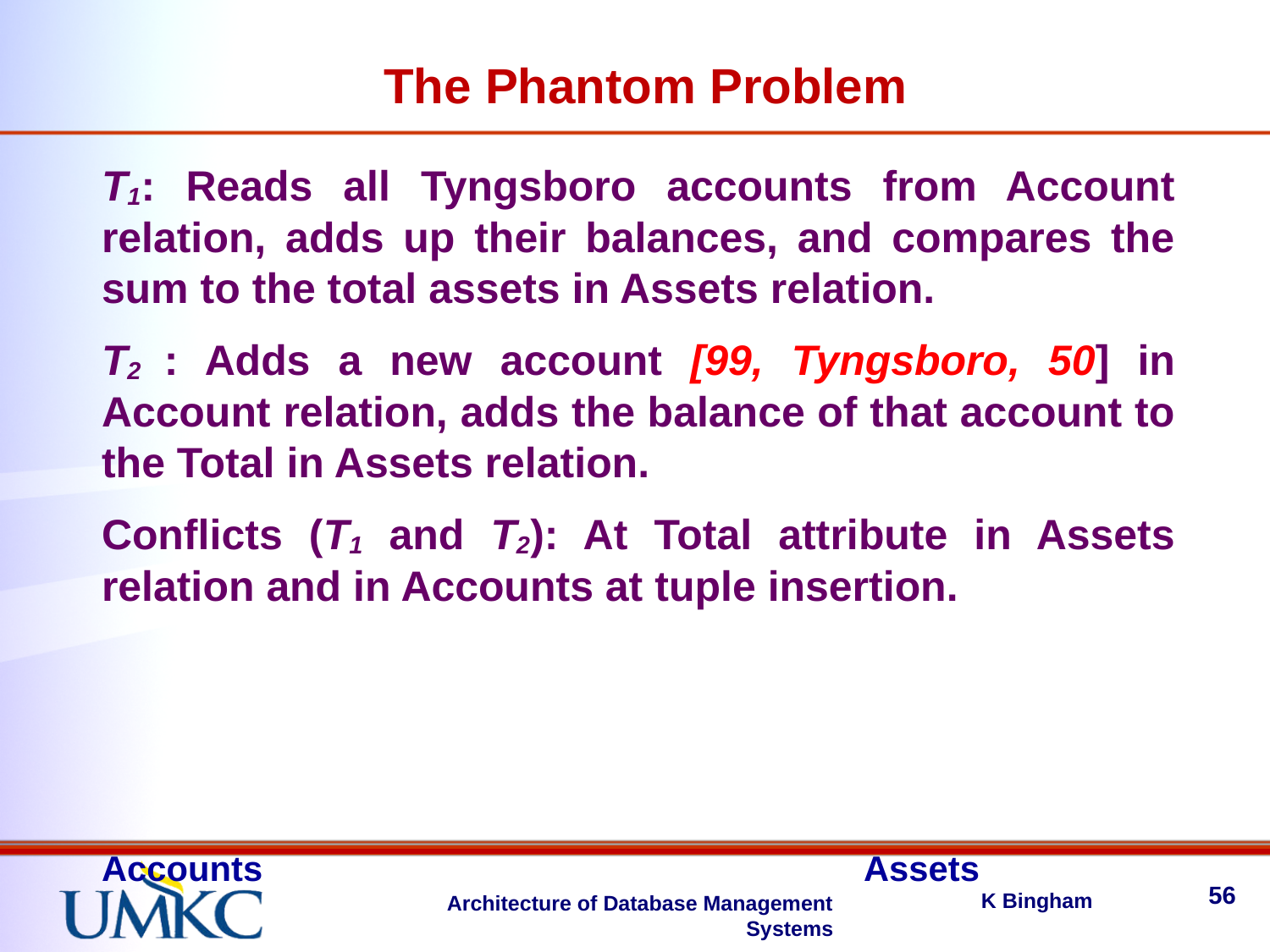

The Phantom Problem
T1: Reads all Tyngsboro accounts from Account relation, adds up their balances, and compares the sum to the total assets in Assets relation.
T2 : Adds a new account [99, Tyngsboro, 50] in Account relation, adds the balance of that account to the Total in Assets relation.
Conflicts (T1 and T2): At Total attribute in Assets relation and in Accounts at tuple insertion.

Accounts					Assets

56